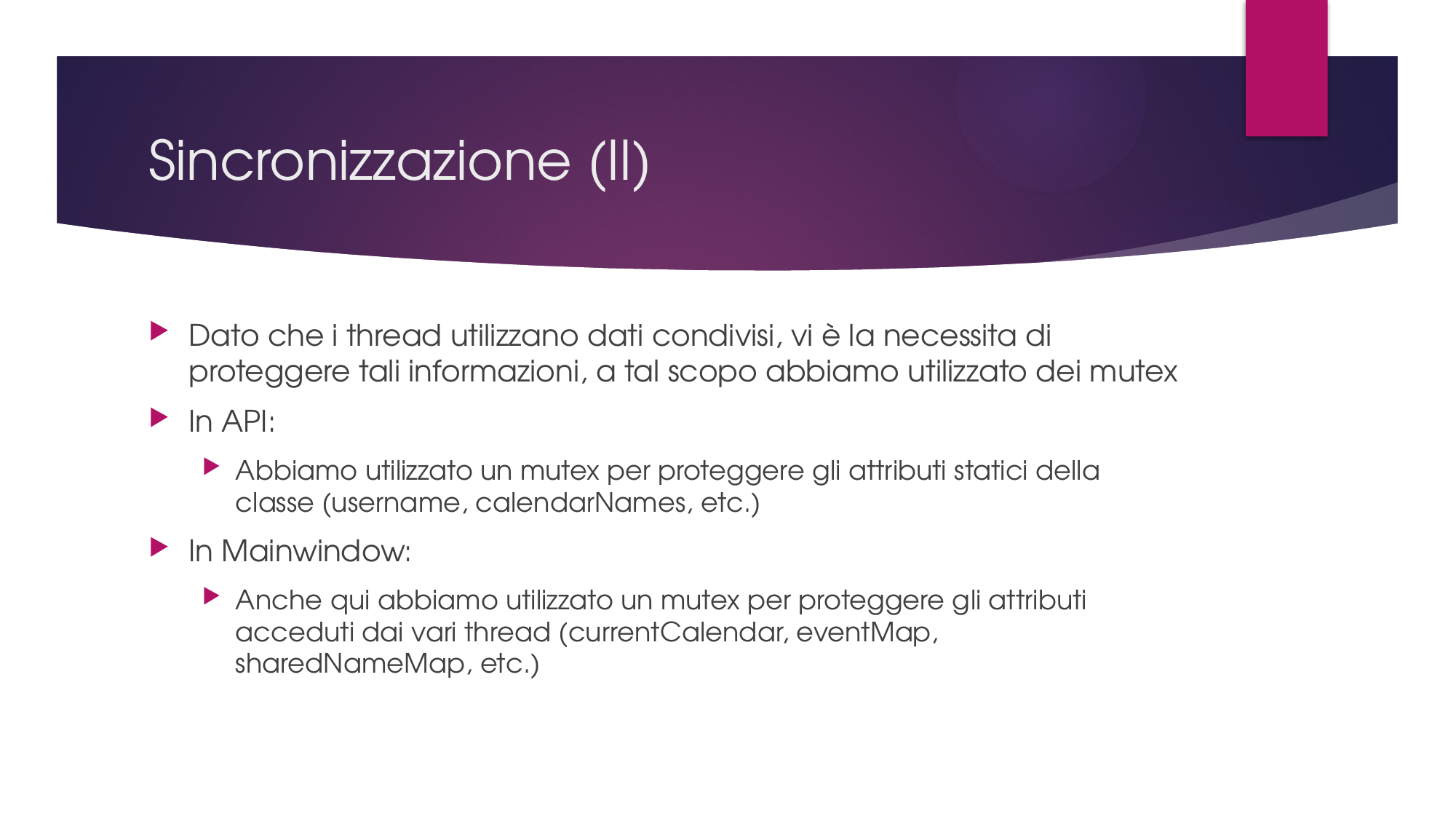

# Sincronizzazione (II)
Dato che i thread utilizzano dati condivisi, vi è la necessita di proteggere tali informazioni, a tal scopo abbiamo utilizzato dei mutex
In API:
Abbiamo utilizzato un mutex per proteggere gli attributi statici della classe (username, calendarNames, etc.)
In Mainwindow:
Anche qui abbiamo utilizzato un mutex per proteggere gli attributi acceduti dai vari thread (currentCalendar, eventMap, sharedNameMap, etc.)